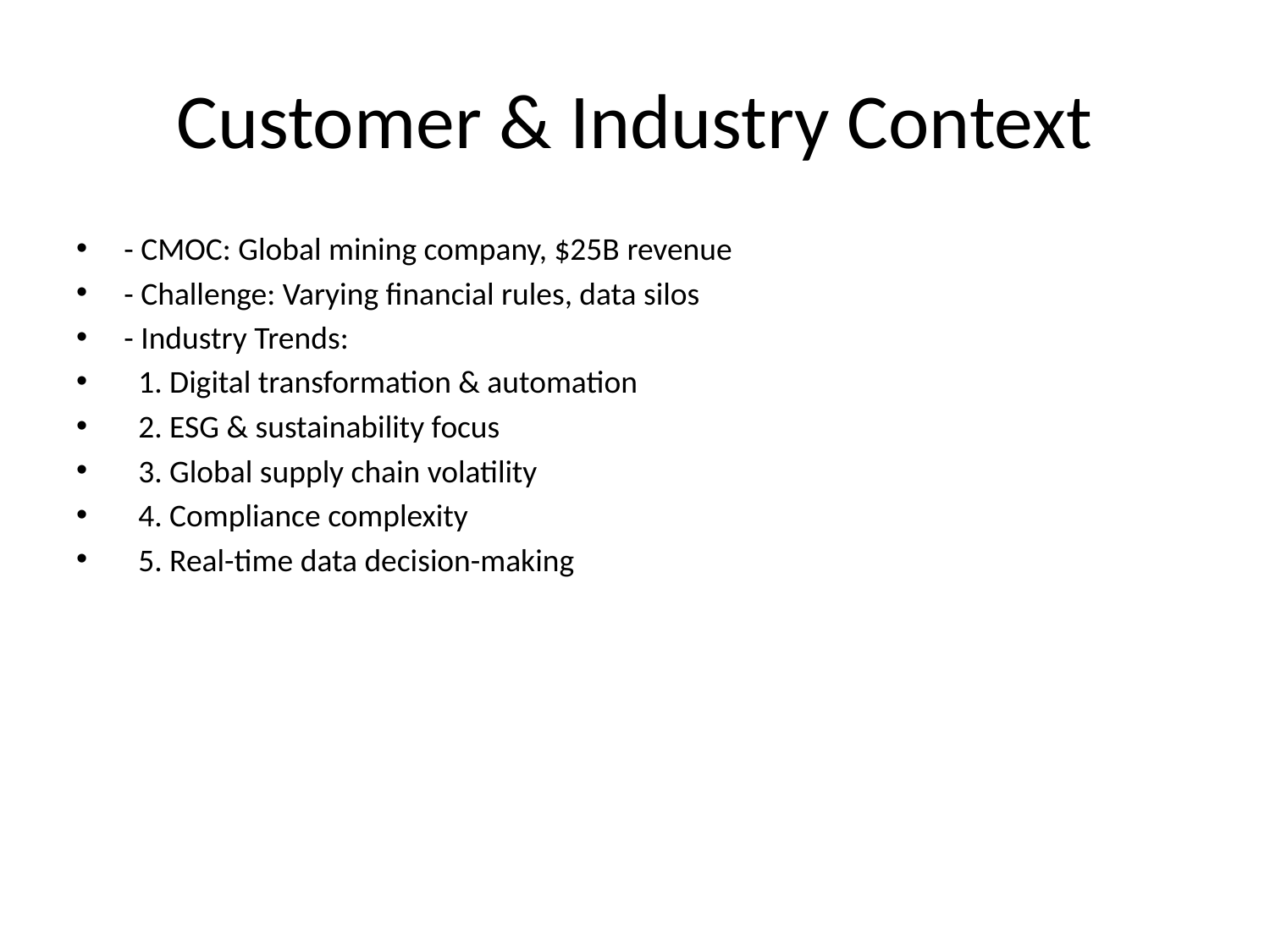

# Customer & Industry Context
- CMOC: Global mining company, $25B revenue
- Challenge: Varying financial rules, data silos
- Industry Trends:
  1. Digital transformation & automation
  2. ESG & sustainability focus
  3. Global supply chain volatility
  4. Compliance complexity
  5. Real-time data decision-making